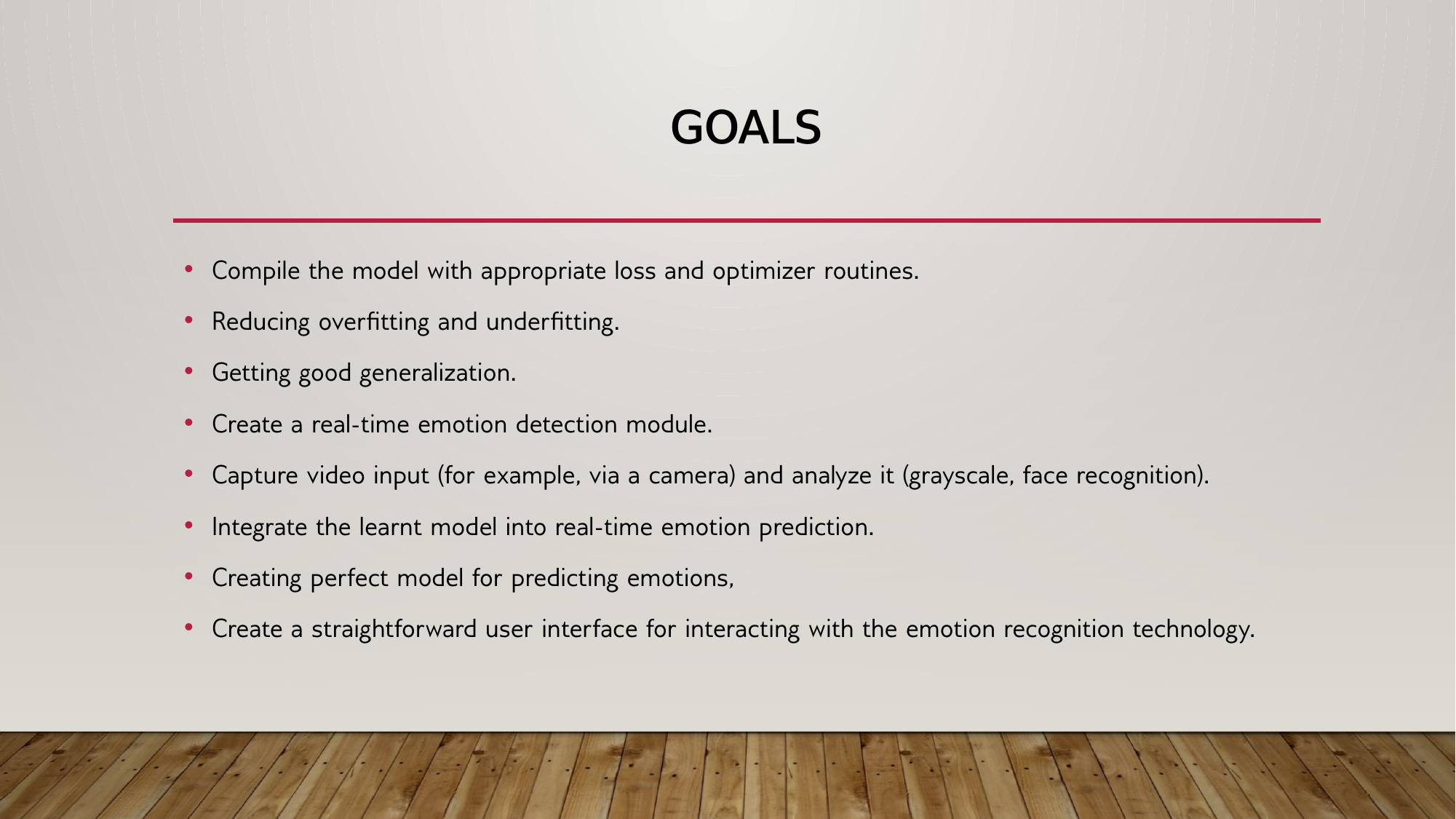

# Goals
Compile the model with appropriate loss and optimizer routines.
Reducing overfitting and underfitting.
Getting good generalization.
Create a real-time emotion detection module.
Capture video input (for example, via a camera) and analyze it (grayscale, face recognition).
Integrate the learnt model into real-time emotion prediction.
Creating perfect model for predicting emotions,
Create a straightforward user interface for interacting with the emotion recognition technology.